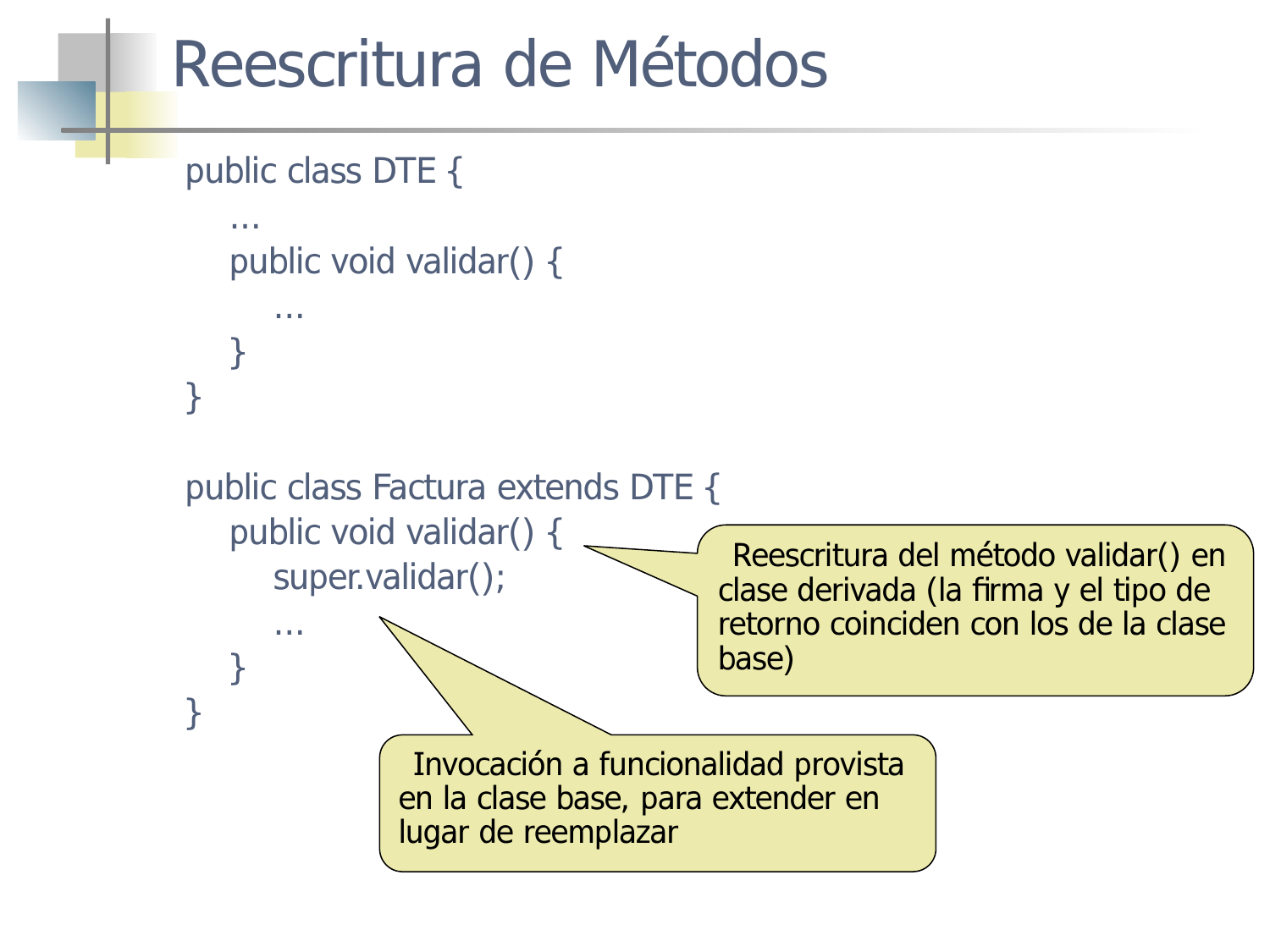

# Reescritura de Métodos
public class DTE {
    ...
    public void validar() {
        ...
    }
}

public class Factura extends DTE {
    public void validar() {
        super.validar();
        ...
    }
}
Reescritura del método validar() en clase derivada (la firma y el tipo de retorno coinciden con los de la clase base)
Invocación a funcionalidad provista en la clase base, para extender en lugar de reemplazar
11